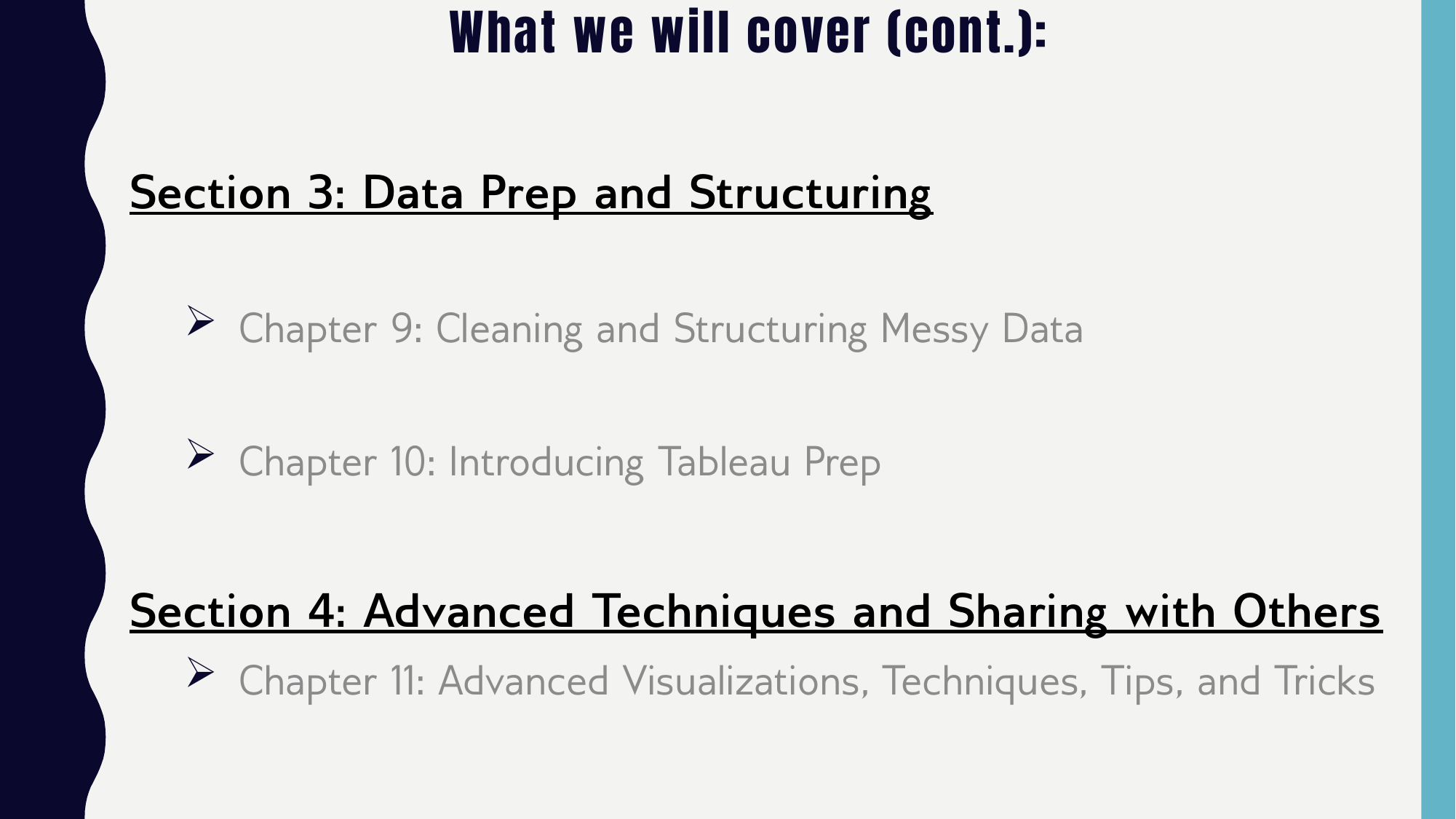

# What we will cover (cont.):

Section 3: Data Prep and Structuring

Chapter 9: Cleaning and Structuring Messy Data

Chapter 10: Introducing Tableau Prep

Section 4: Advanced Techniques and Sharing with Others
Chapter 11: Advanced Visualizations, Techniques, Tips, and Tricks